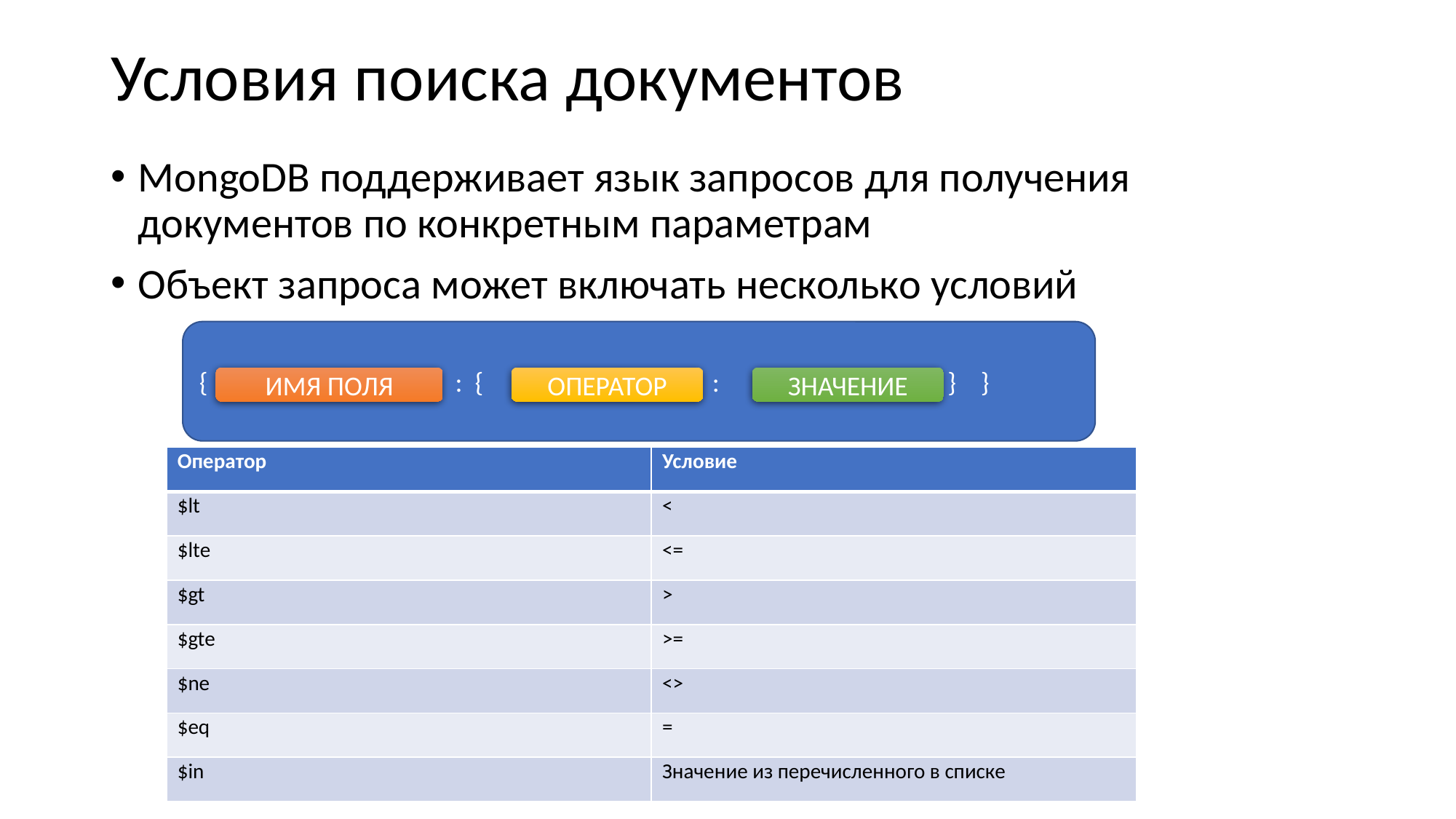

# Условия поиска документов
MongoDB поддерживает язык запросов для получения документов по конкретным параметрам
Объект запроса может включать несколько условий
{                                        :  {                                     :                                     }    }
ИМЯ ПОЛЯ
ОПЕРАТОР
ЗНАЧЕНИЕ
| Оператор | Условие |
| --- | --- |
| $lt | < |
| $lte | <= |
| $gt | > |
| $gte | >= |
| $ne | <> |
| $eq | = |
| $in | Значение из перечисленного в списке |